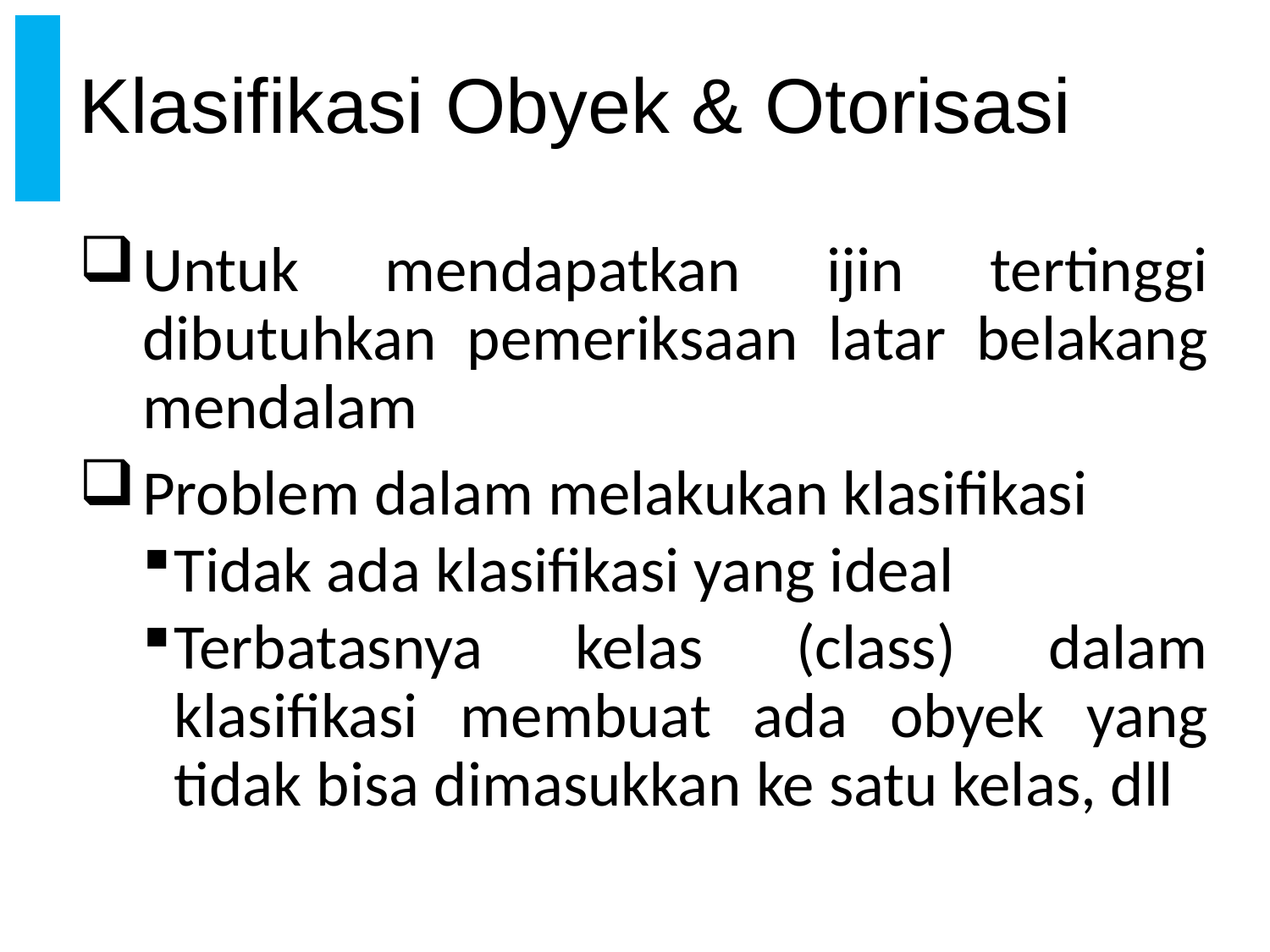

# Klasifikasi Obyek & Otorisasi
Untuk mendapatkan ijin tertinggi dibutuhkan pemeriksaan latar belakang mendalam
Problem dalam melakukan klasifikasi
Tidak ada klasifikasi yang ideal
Terbatasnya kelas (class) dalam klasifikasi membuat ada obyek yang tidak bisa dimasukkan ke satu kelas, dll